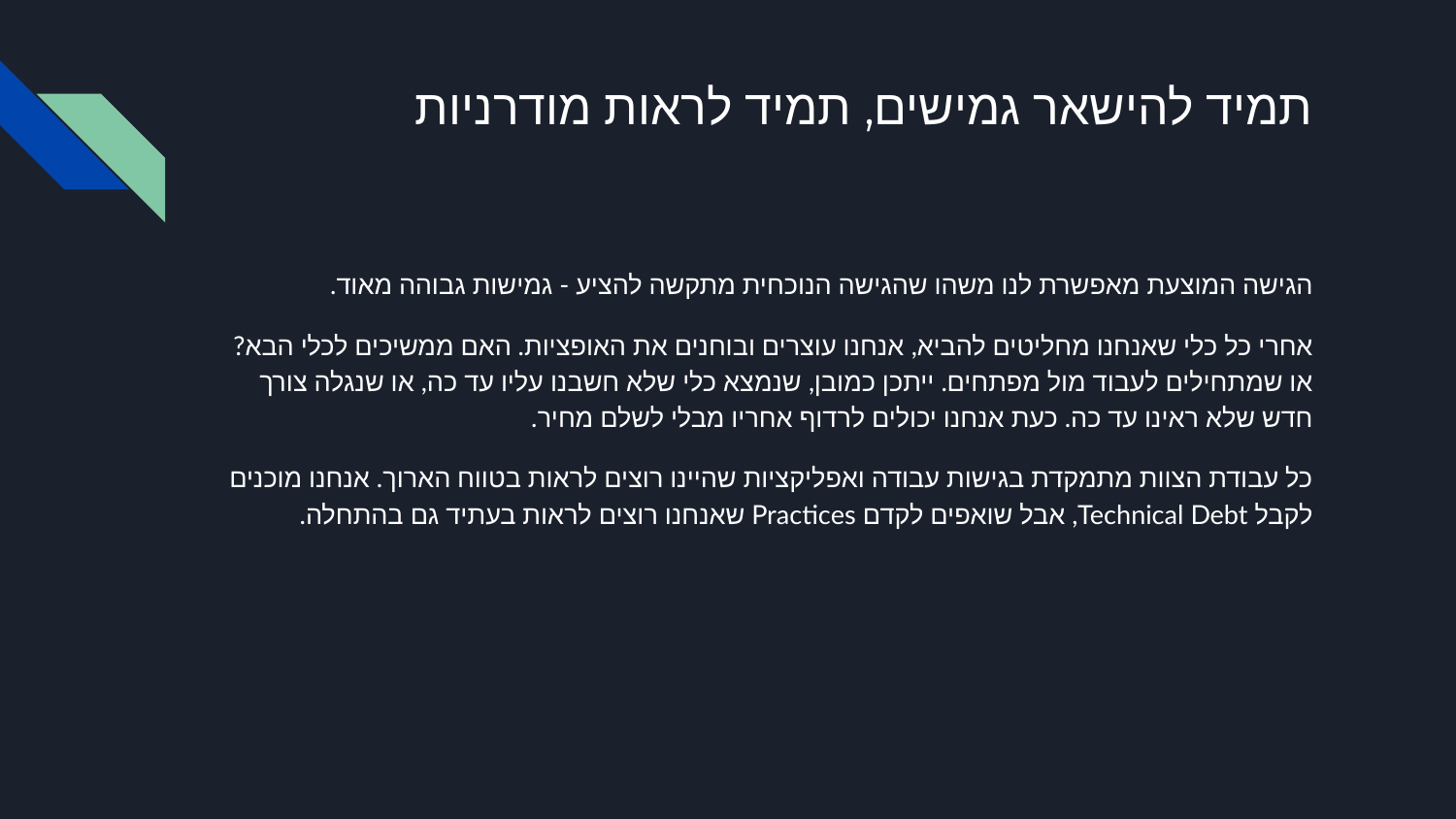

# תמיד להישאר גמישים, תמיד לראות מודרניות
הגישה המוצעת מאפשרת לנו משהו שהגישה הנוכחית מתקשה להציע - גמישות גבוהה מאוד.
אחרי כל כלי שאנחנו מחליטים להביא, אנחנו עוצרים ובוחנים את האופציות. האם ממשיכים לכלי הבא? או שמתחילים לעבוד מול מפתחים. ייתכן כמובן, שנמצא כלי שלא חשבנו עליו עד כה, או שנגלה צורך חדש שלא ראינו עד כה. כעת אנחנו יכולים לרדוף אחריו מבלי לשלם מחיר.
כל עבודת הצוות מתמקדת בגישות עבודה ואפליקציות שהיינו רוצים לראות בטווח הארוך. אנחנו מוכנים לקבל Technical Debt, אבל שואפים לקדם Practices שאנחנו רוצים לראות בעתיד גם בהתחלה.